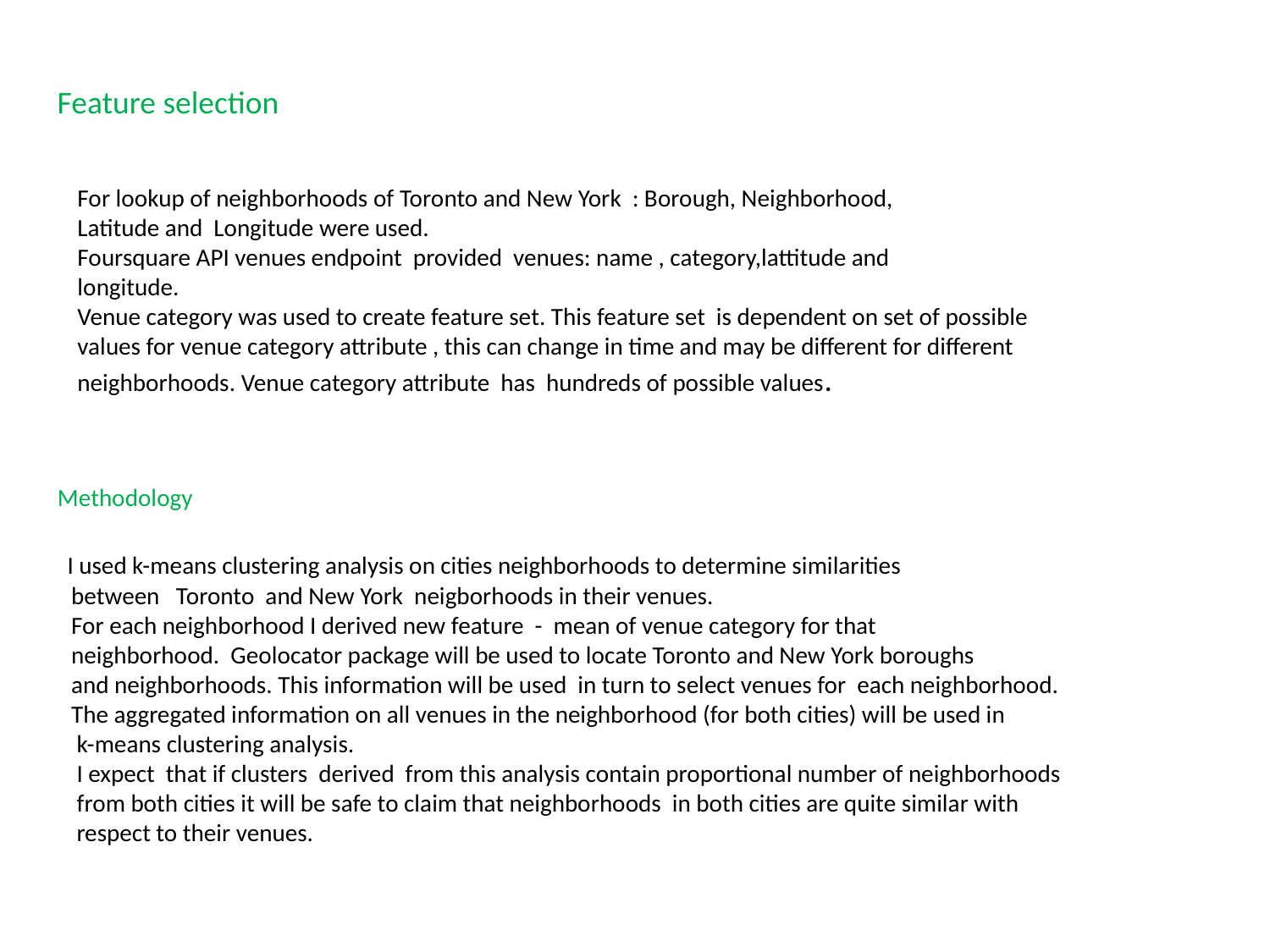

Feature selection
For lookup of neighborhoods of Toronto and New York  : Borough, Neighborhood,
Latitude and  Longitude were used.
Foursquare API venues endpoint  provided  venues: name , category,lattitude and
longitude.
Venue category was used to create feature set. This feature set  is dependent on set of possible
values for venue category attribute , this can change in time and may be different for different
neighborhoods. Venue category attribute  has  hundreds of possible values.
Methodology
 I used k-means clustering analysis on cities neighborhoods to determine similarities
  between   Toronto  and New York  neigborhoods in their venues.
  For each neighborhood I derived new feature  -  mean of venue category for that
  neighborhood.  Geolocator package will be used to locate Toronto and New York boroughs
  and neighborhoods. This information will be used  in turn to select venues for  each neighborhood.
  The aggregated information on all venues in the neighborhood (for both cities) will be used in
   k-means clustering analysis.
   I expect  that if clusters  derived  from this analysis contain proportional number of neighborhoods
   from both cities it will be safe to claim that neighborhoods  in both cities are quite similar with
   respect to their venues.